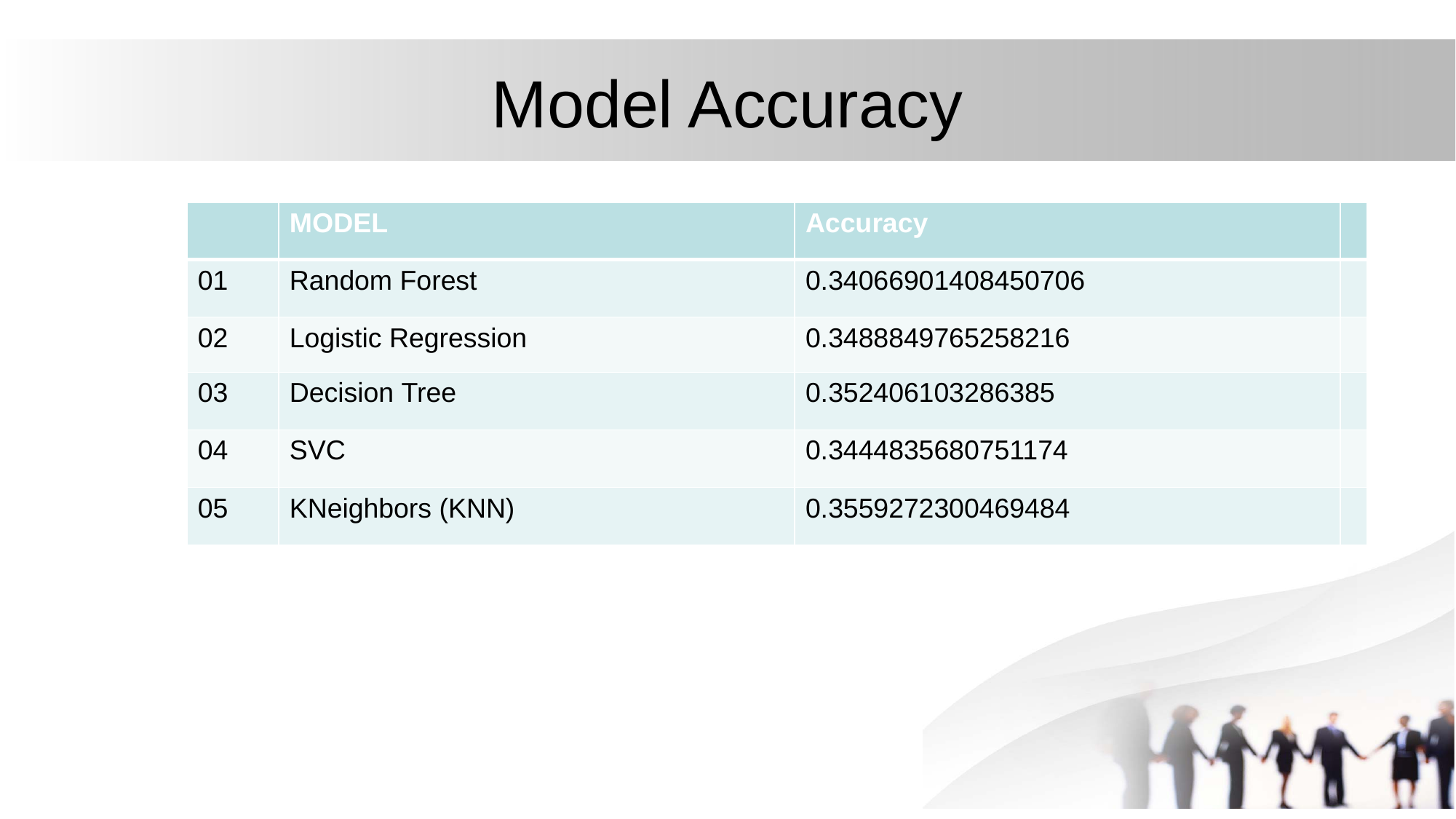

# Model Accuracy
|  | MODEL | Accuracy |  |
| --- | --- | --- | --- |
| 01 | Random Forest | 0.34066901408450706 |  |
| 02 | Logistic Regression | 0.3488849765258216 |  |
| 03 | Decision Tree | 0.352406103286385 |  |
| 04 | SVC | 0.3444835680751174 |  |
| 05 | KNeighbors (KNN) | 0.3559272300469484 |  |